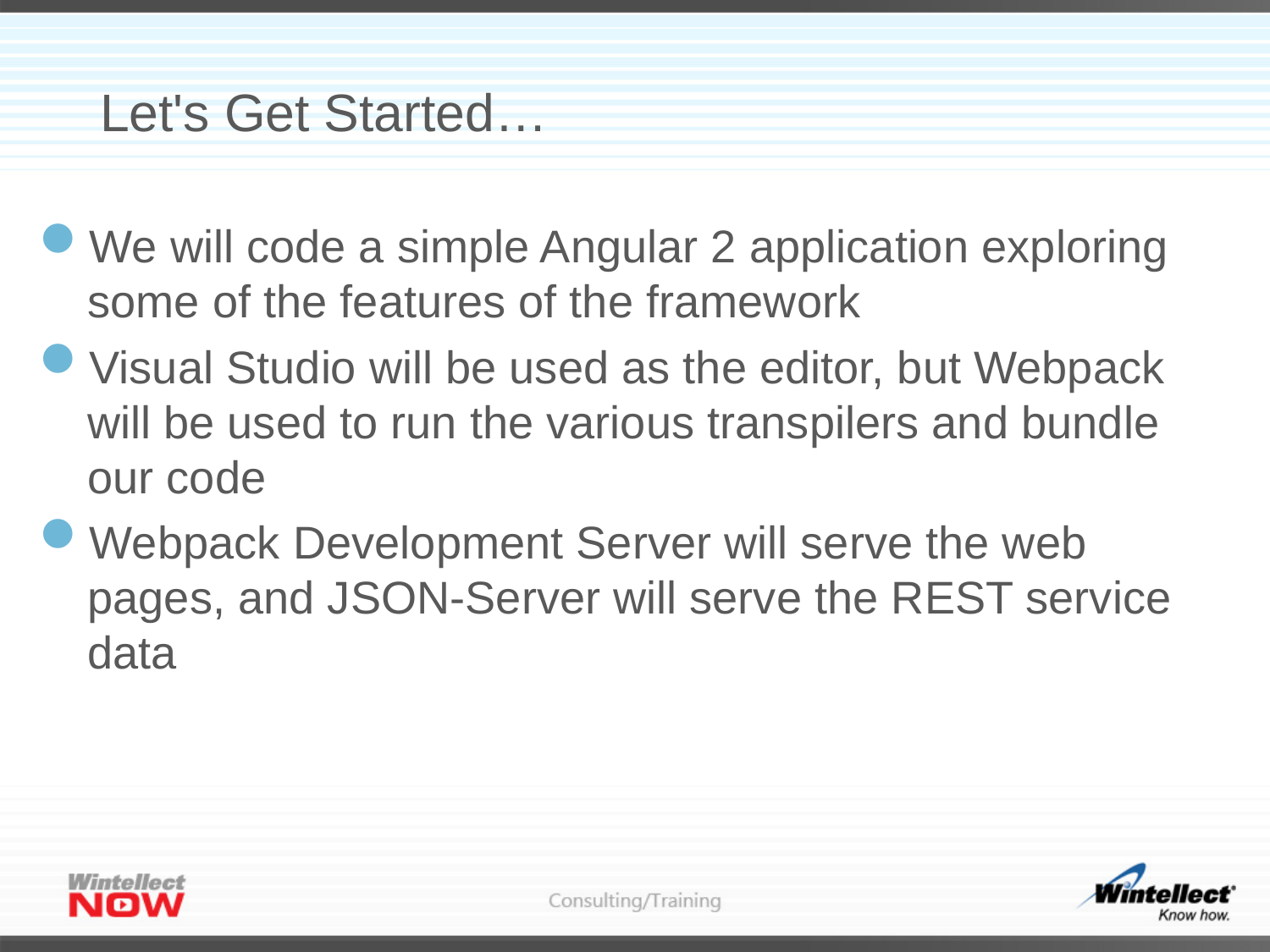

# Let's Get Started…
We will code a simple Angular 2 application exploring some of the features of the framework
Visual Studio will be used as the editor, but Webpack will be used to run the various transpilers and bundle our code
Webpack Development Server will serve the web pages, and JSON-Server will serve the REST service data